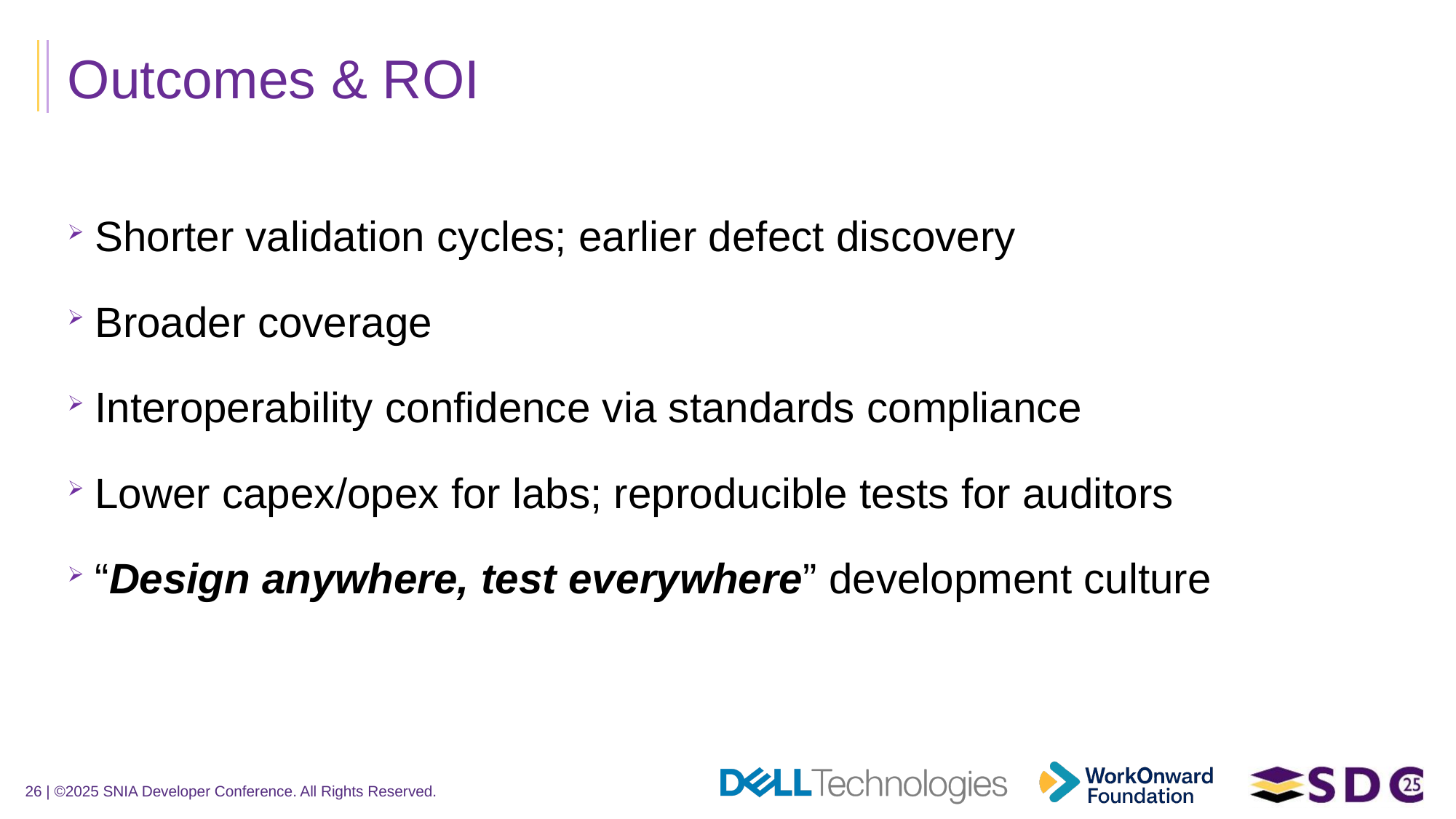

# Outcomes & ROI
Shorter validation cycles; earlier defect discovery
Broader coverage
Interoperability confidence via standards compliance
Lower capex/opex for labs; reproducible tests for auditors
“Design anywhere, test everywhere” development culture